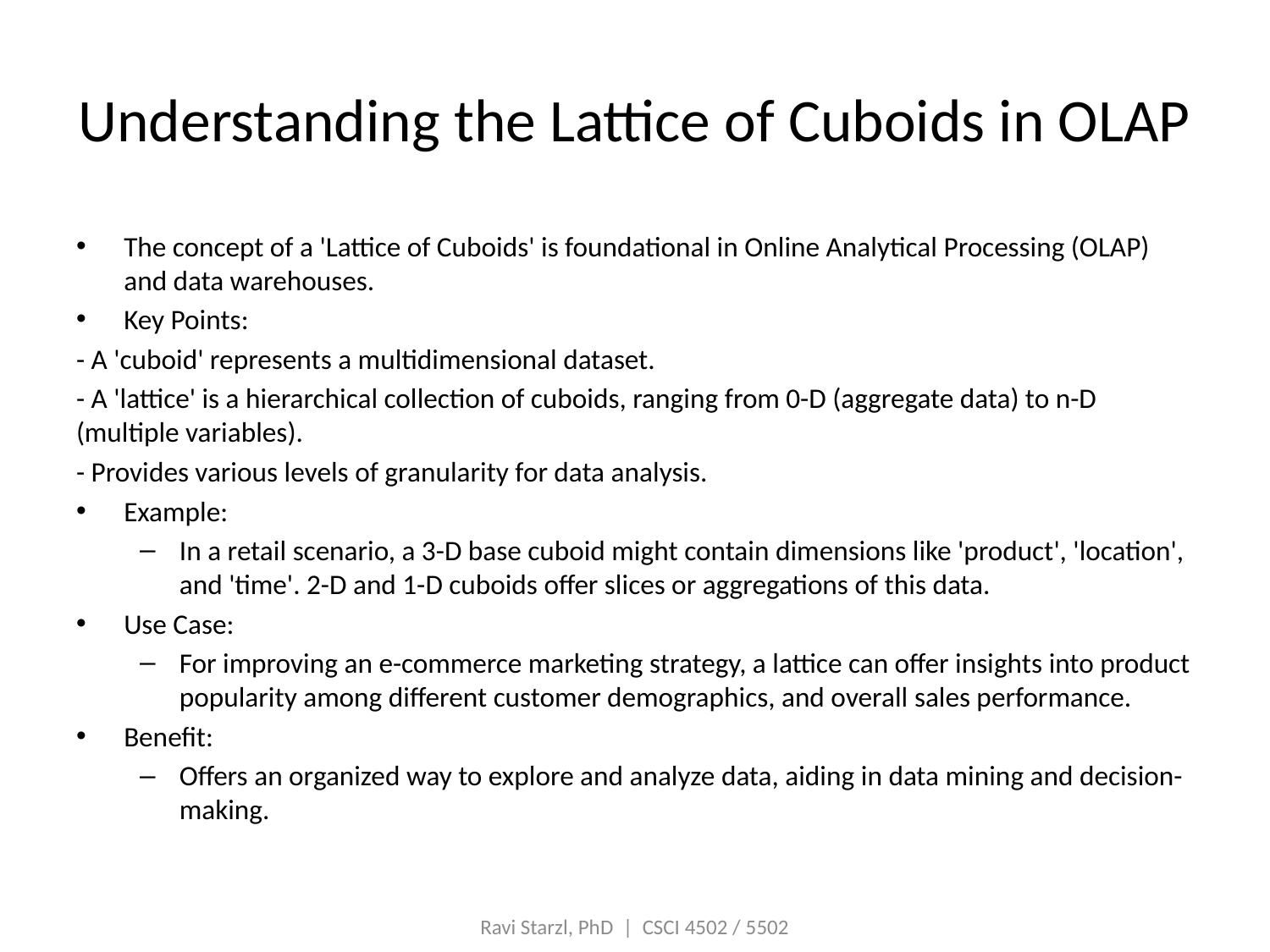

# Understanding the Lattice of Cuboids in OLAP
The concept of a 'Lattice of Cuboids' is foundational in Online Analytical Processing (OLAP) and data warehouses.
Key Points:
- A 'cuboid' represents a multidimensional dataset.
- A 'lattice' is a hierarchical collection of cuboids, ranging from 0-D (aggregate data) to n-D (multiple variables).
- Provides various levels of granularity for data analysis.
Example:
In a retail scenario, a 3-D base cuboid might contain dimensions like 'product', 'location', and 'time'. 2-D and 1-D cuboids offer slices or aggregations of this data.
Use Case:
For improving an e-commerce marketing strategy, a lattice can offer insights into product popularity among different customer demographics, and overall sales performance.
Benefit:
Offers an organized way to explore and analyze data, aiding in data mining and decision-making.
Ravi Starzl, PhD  |  CSCI 4502 / 5502